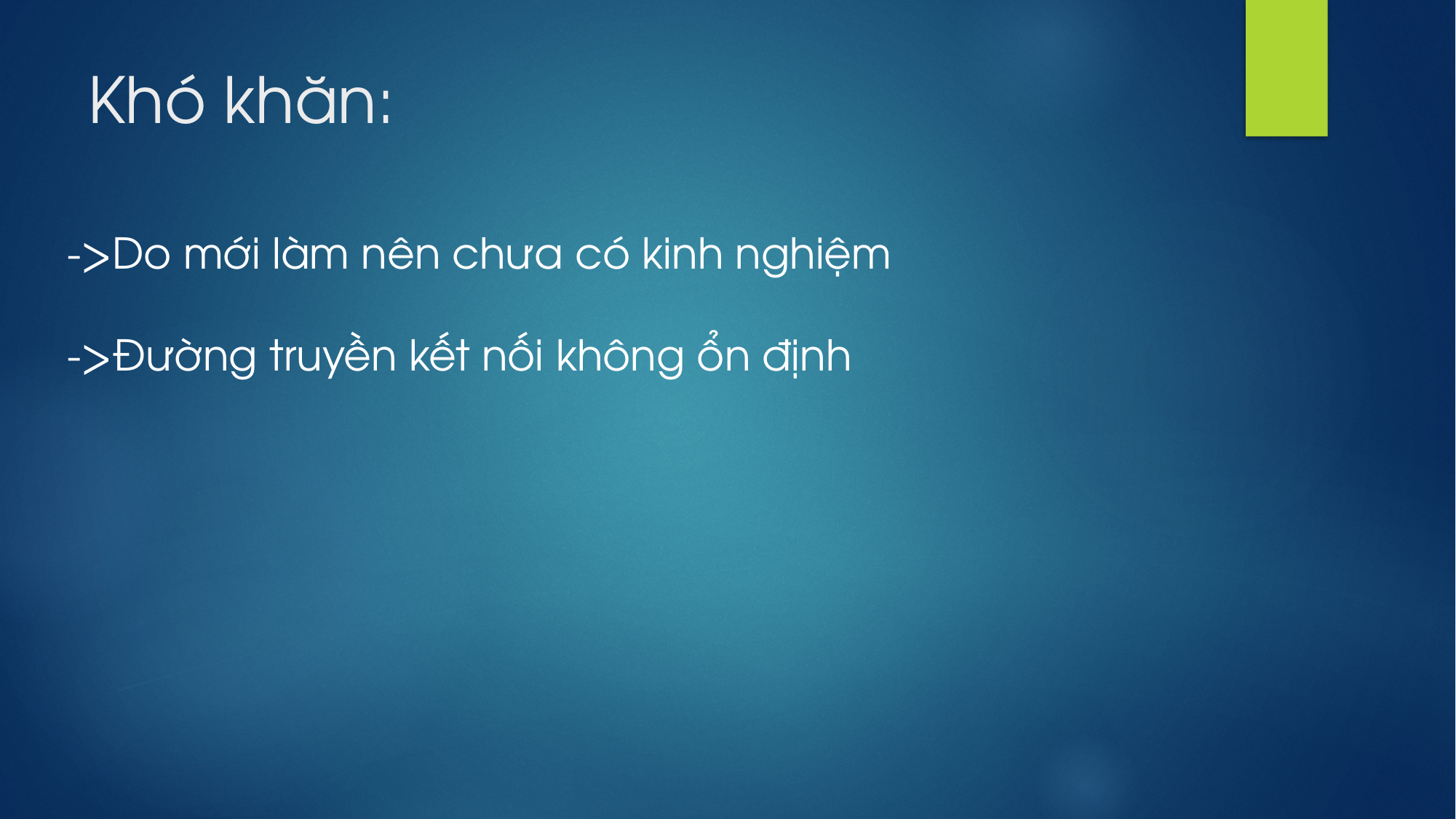

# Khó khăn:
->Do mới làm nên chưa có kinh nghiệm

->Đường truyền kết nối không ổn định